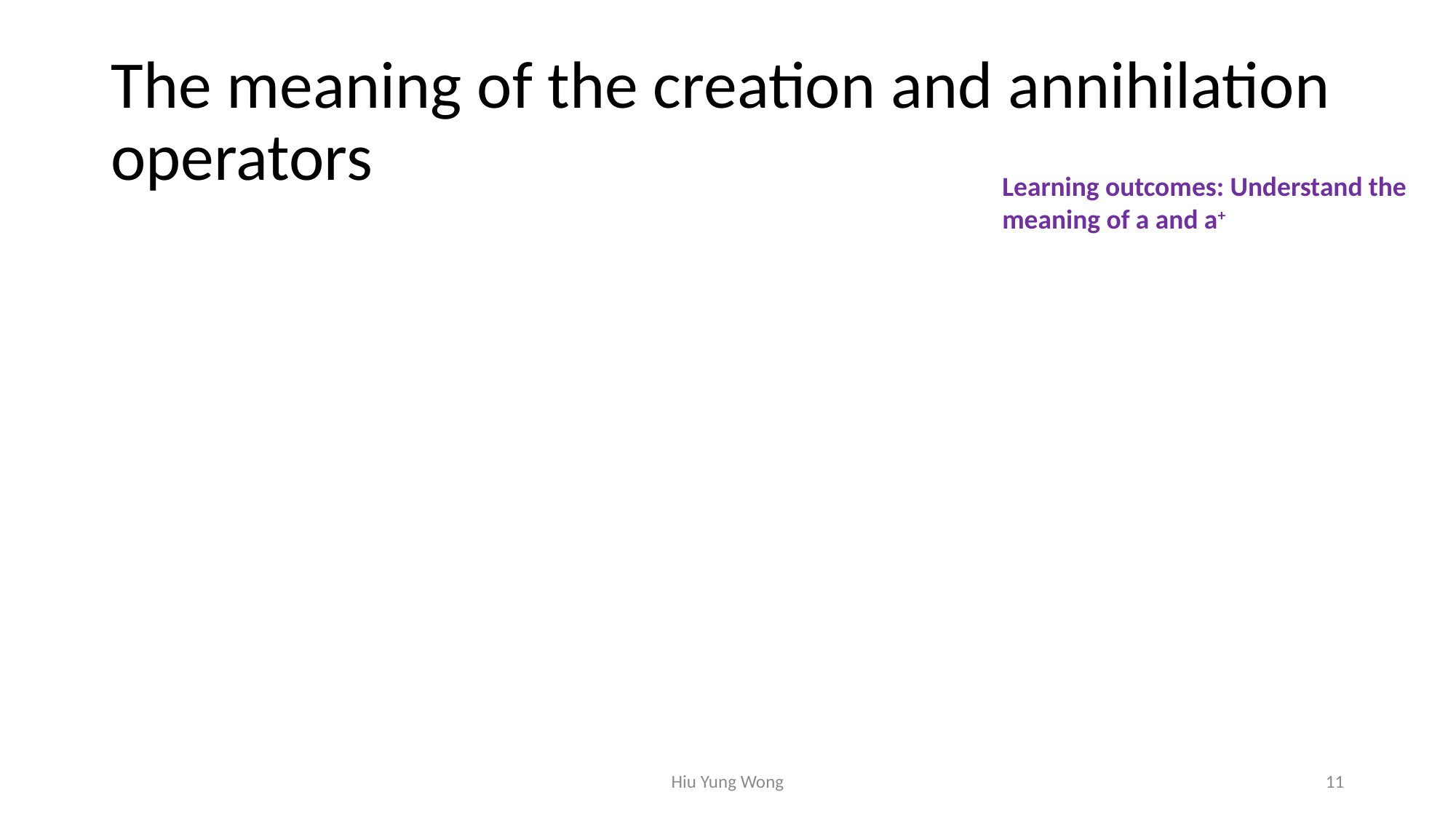

# The meaning of the creation and annihilation operators
Learning outcomes: Understand the meaning of a and a+
Hiu Yung Wong
11